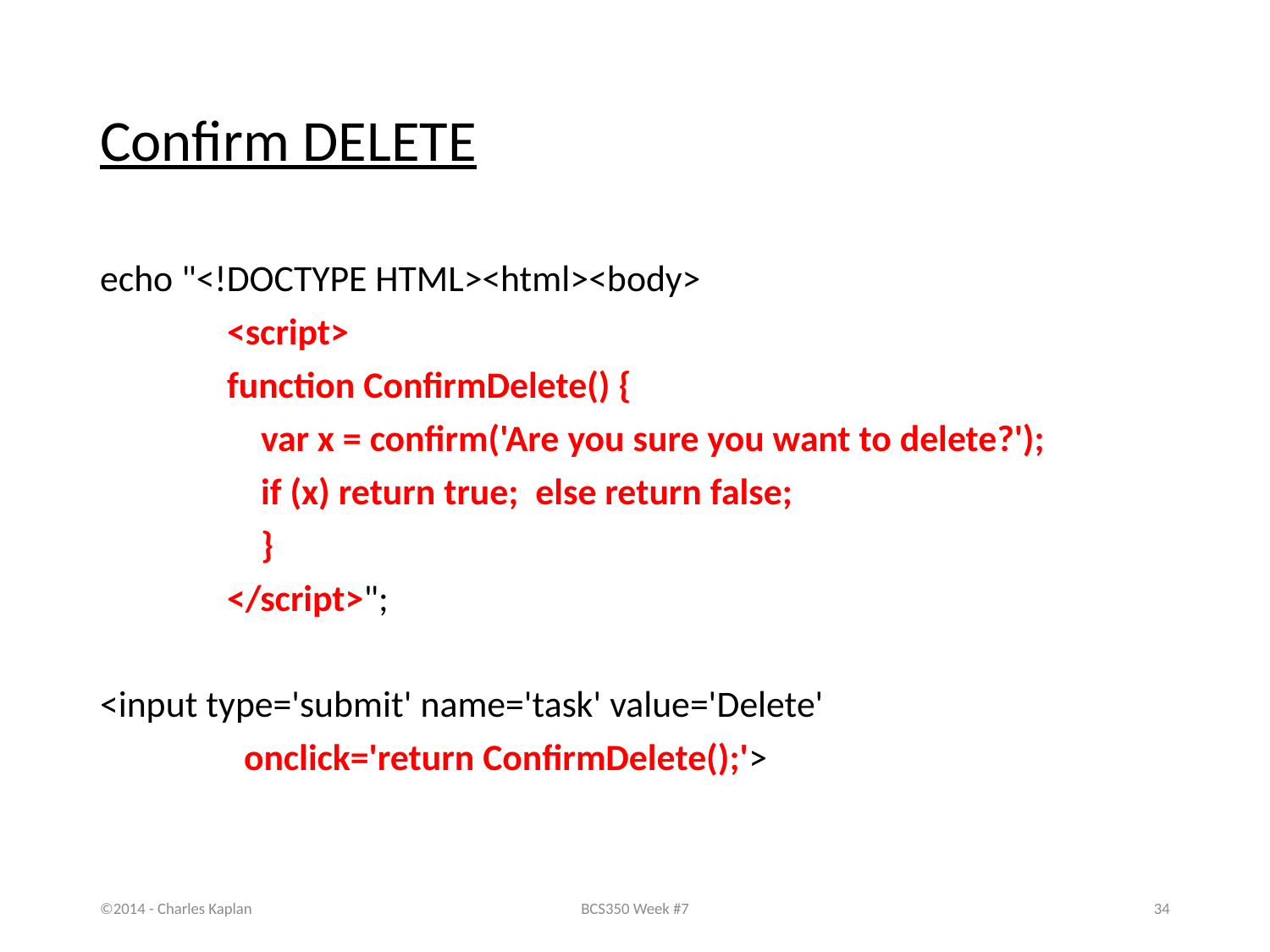

# Confirm DELETE
echo "<!DOCTYPE HTML><html><body>
	<script>
	function ConfirmDelete() {
	    var x = confirm('Are you sure you want to delete?');
	    if (x) return true;  else return false;
	    }
	</script>";

<input type='submit' name='task' value='Delete'
	  onclick='return ConfirmDelete();'>
©2014 - Charles Kaplan
BCS350 Week #7
34